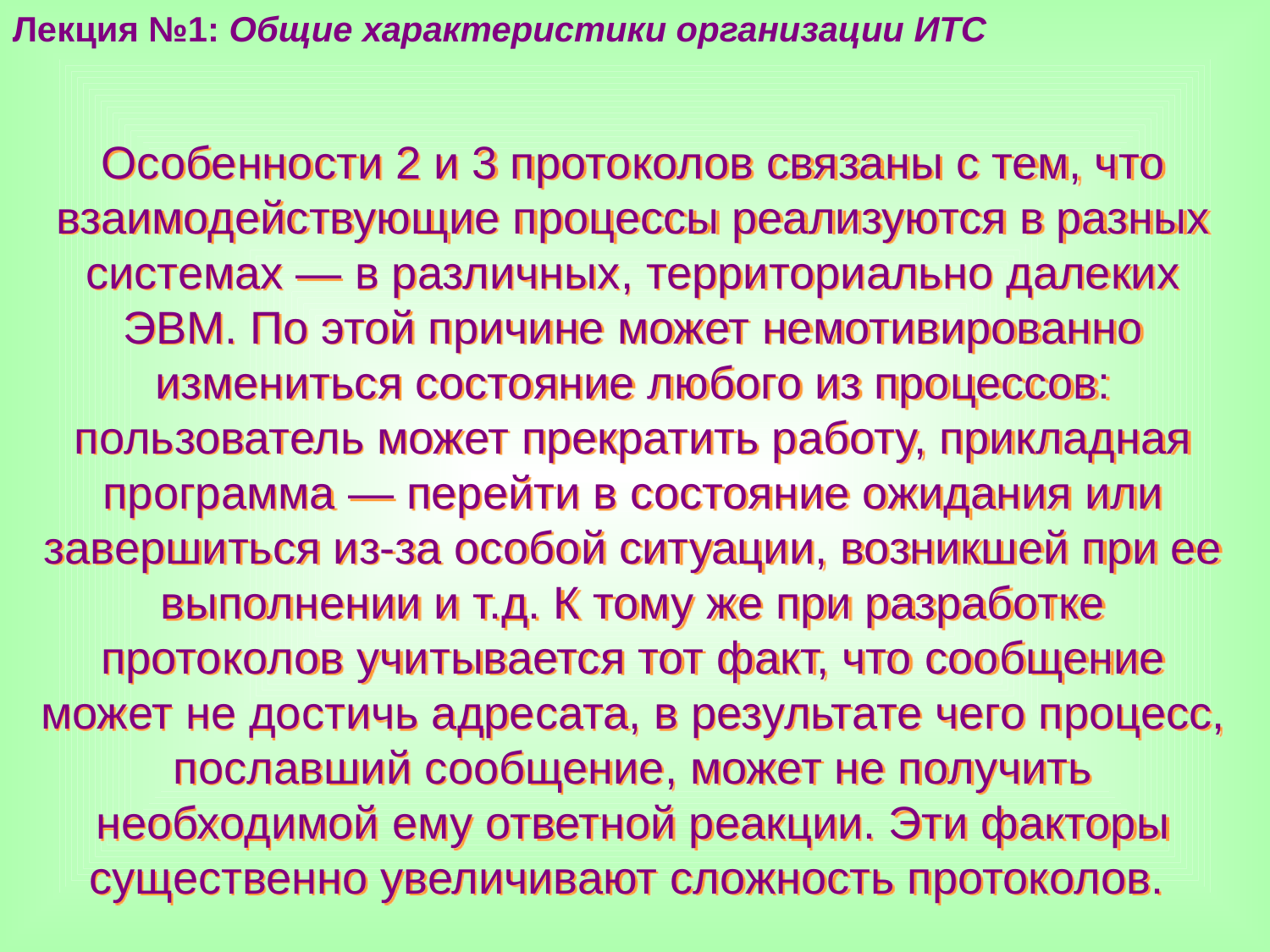

Лекция №1: Общие характеристики организации ИТС
Особенности 2 и 3 протоколов связаны с тем, что взаимодействующие процессы реализуются в разных системах — в различных, территориально далеких ЭВМ. По этой причине может немотивированно измениться состояние любого из процессов: пользователь может прекратить работу, прикладная программа — перейти в состояние ожидания или завершиться из-за особой ситуации, возникшей при ее выполнении и т.д. К тому же при разработке протоколов учитывается тот факт, что сообщение может не достичь адресата, в результате чего процесс, пославший сообщение, может не получить необходимой ему ответной реакции. Эти факторы существенно увеличивают сложность протоколов.